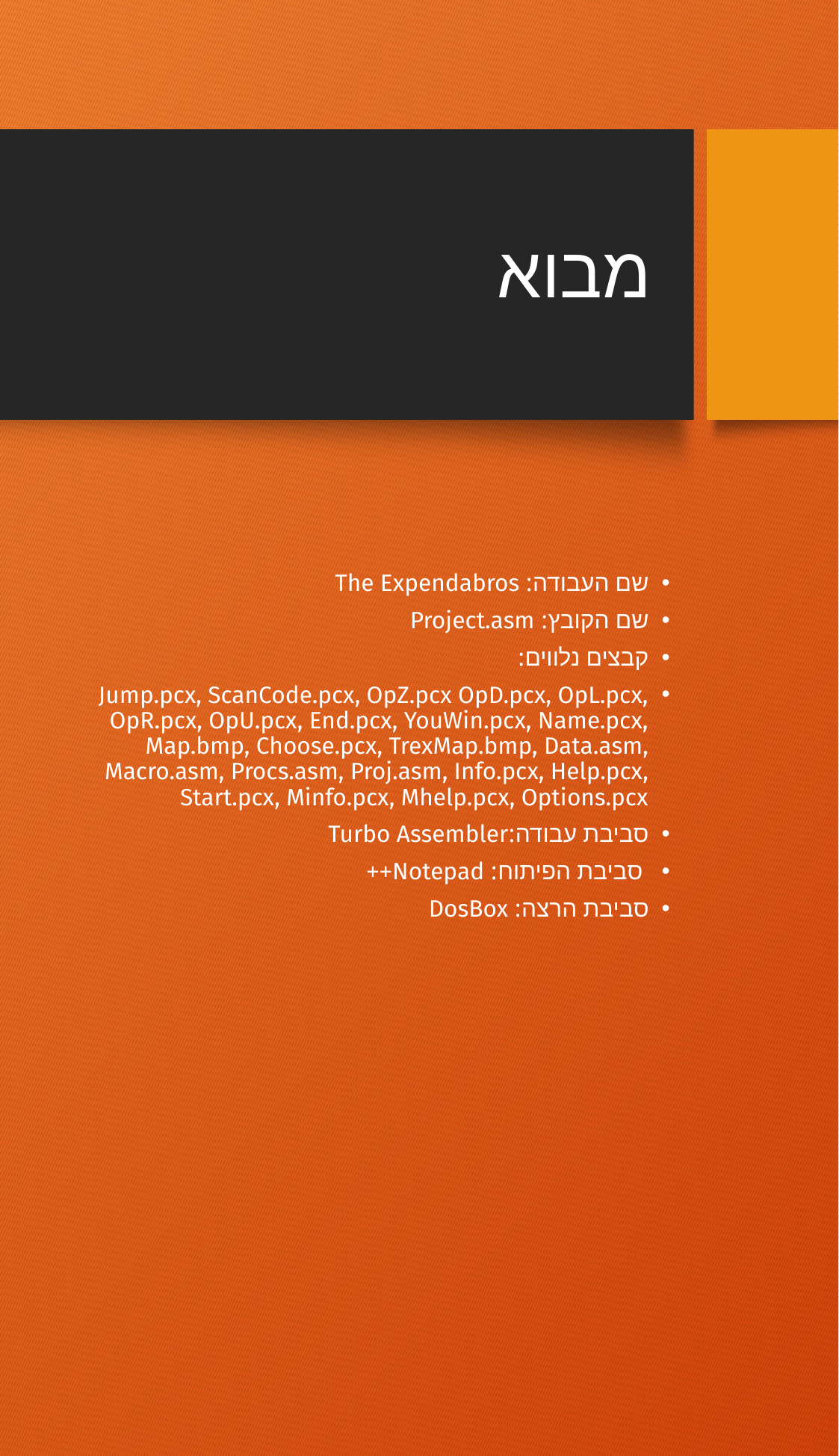

# מבוא
שם העבודה: The Expendabros
שם הקובץ: Project.asm
קבצים נלווים:
Jump.pcx, ScanCode.pcx, OpZ.pcx OpD.pcx, OpL.pcx, OpR.pcx, OpU.pcx, End.pcx, YouWin.pcx, Name.pcx, Map.bmp, Choose.pcx, TrexMap.bmp, Data.asm, Macro.asm, Procs.asm, Proj.asm, Info.pcx, Help.pcx, Start.pcx, Minfo.pcx, Mhelp.pcx, Options.pcx
סביבת עבודה:Turbo Assembler
 סביבת הפיתוח: Notepad++
סביבת הרצה: DosBox